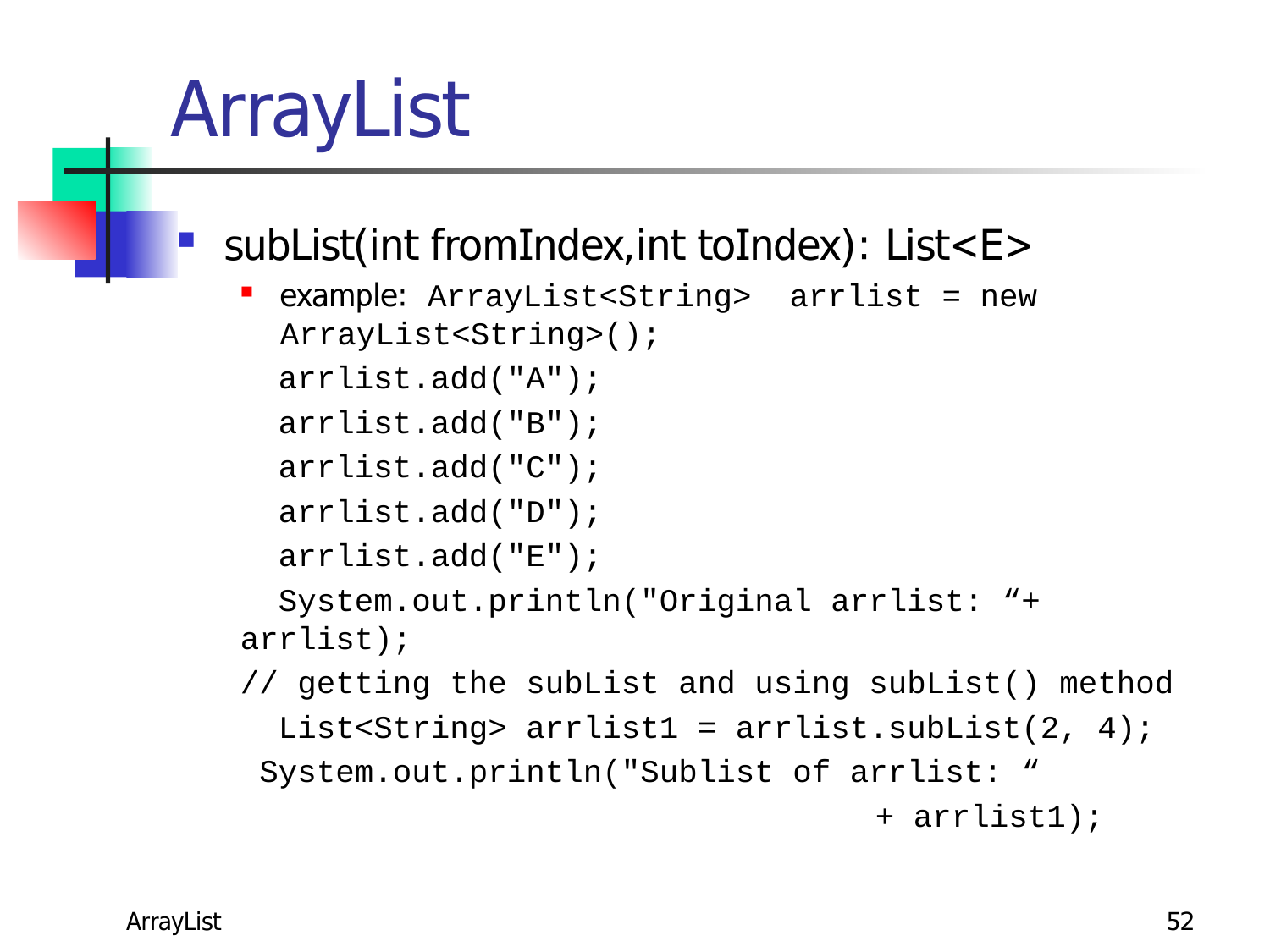

# ArrayList
subList(int fromIndex,int toIndex): List<E>
example: ArrayList<String>  arrlist = new ArrayList<String>();
  arrlist.add("A");
  arrlist.add("B");
  arrlist.add("C");
  arrlist.add("D");
  arrlist.add("E");
  System.out.println("Original arrlist: “+ arrlist);
// getting the subList and using subList() method
  List<String> arrlist1 = arrlist.subList(2, 4);
 System.out.println("Sublist of arrlist: “
					+ arrlist1);

 ArrayList
52